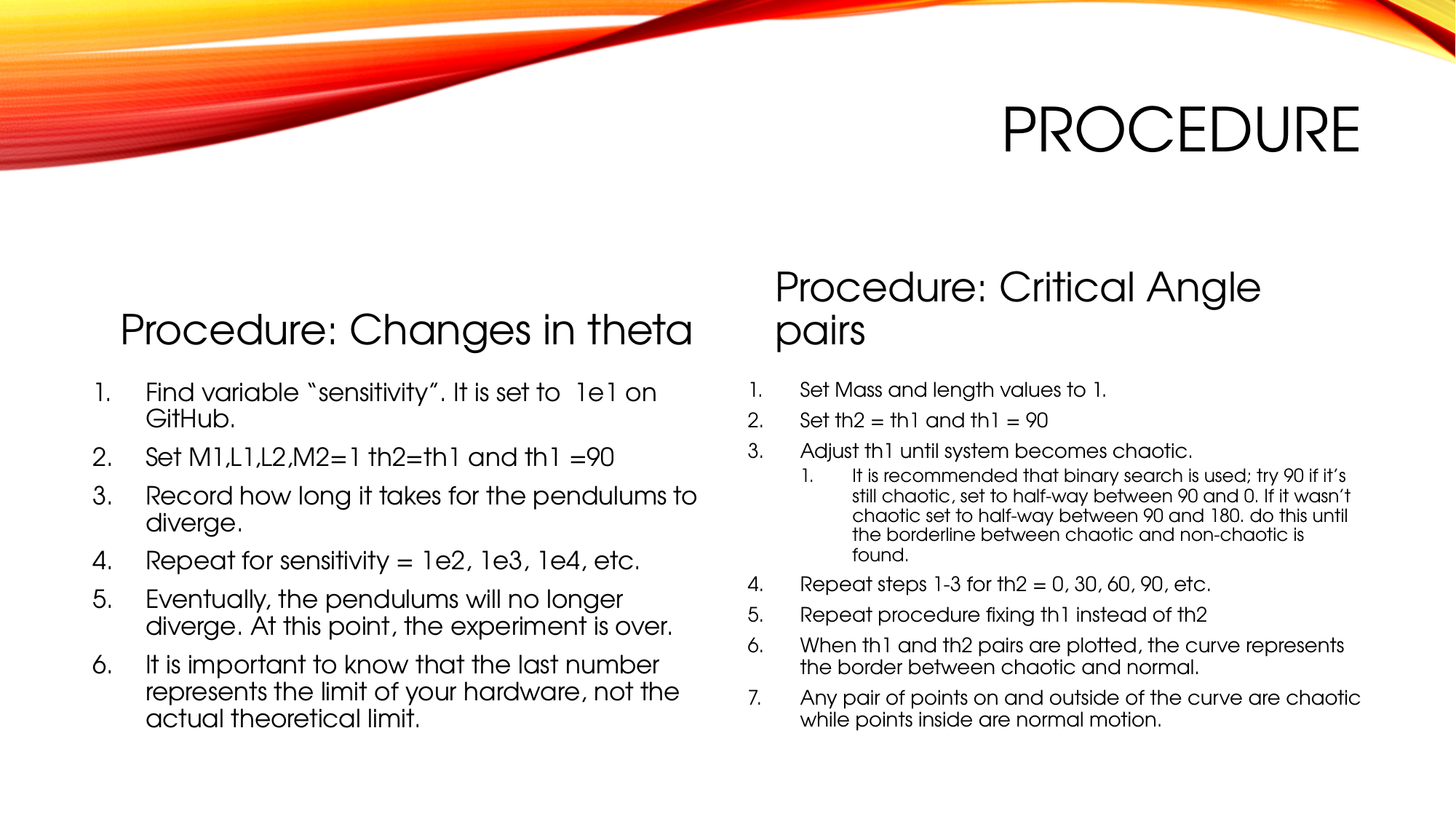

# Procedure

Procedure: Changes in theta
Procedure: Critical Angle pairs
Find variable “sensitivity”. It is set to  1e1 on GitHub.
Set M1,L1,L2,M2=1 th2=th1 and th1 =90
Record how long it takes for the pendulums to diverge.
Repeat for sensitivity = 1e2, 1e3, 1e4, etc.
Eventually, the pendulums will no longer diverge. At this point, the experiment is over.
It is important to know that the last number represents the limit of your hardware, not the actual theoretical limit.
Set Mass and length values to 1.
Set th2 = th1 and th1 = 90
Adjust th1 until system becomes chaotic.
It is recommended that binary search is used; try 90 if it’s still chaotic, set to half-way between 90 and 0. If it wasn’t chaotic set to half-way between 90 and 180. do this until the borderline between chaotic and non-chaotic is found.
Repeat steps 1-3 for th2 = 0, 30, 60, 90, etc.
Repeat procedure fixing th1 instead of th2
When th1 and th2 pairs are plotted, the curve represents the border between chaotic and normal.
Any pair of points on and outside of the curve are chaotic while points inside are normal motion.